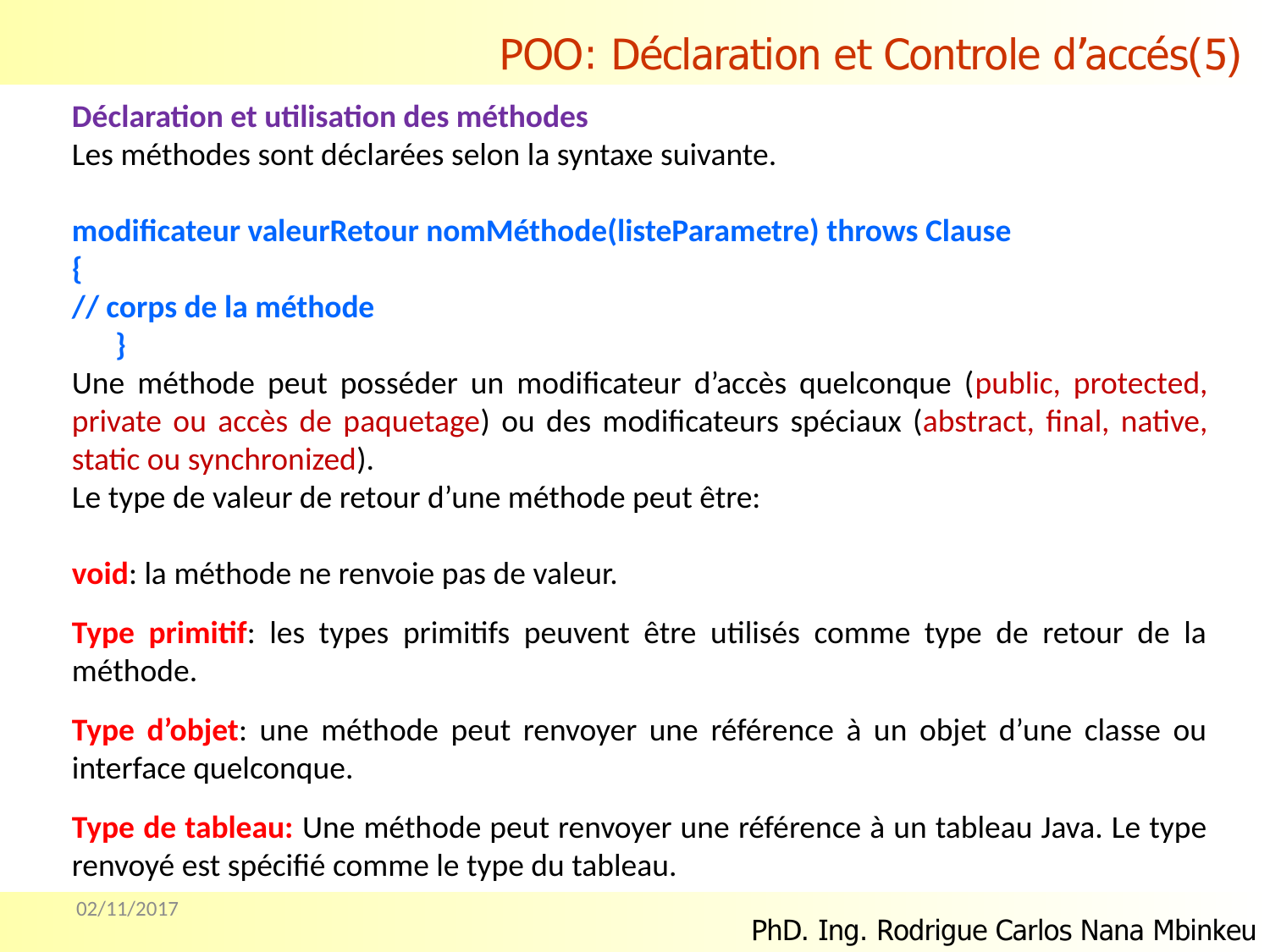

POO: Déclaration et Controle d’accés(5)
Déclaration et utilisation des méthodes
Les méthodes sont déclarées selon la syntaxe suivante.

modificateur valeurRetour nomMéthode(listeParametre) throws Clause
{
// corps de la méthode
      }
Une méthode peut posséder un modificateur d’accès quelconque (public, protected, private ou accès de paquetage) ou des modificateurs spéciaux (abstract, final, native, static ou synchronized).
Le type de valeur de retour d’une méthode peut être:

void: la méthode ne renvoie pas de valeur.

Type primitif: les types primitifs peuvent être utilisés comme type de retour de la méthode.

Type d’objet: une méthode peut renvoyer une référence à un objet d’une classe ou interface quelconque.

Type de tableau: Une méthode peut renvoyer une référence à un tableau Java. Le type renvoyé est spécifié comme le type du tableau.

02/11/2017
24
PhD. Ing. Rodrigue Carlos Nana Mbinkeu